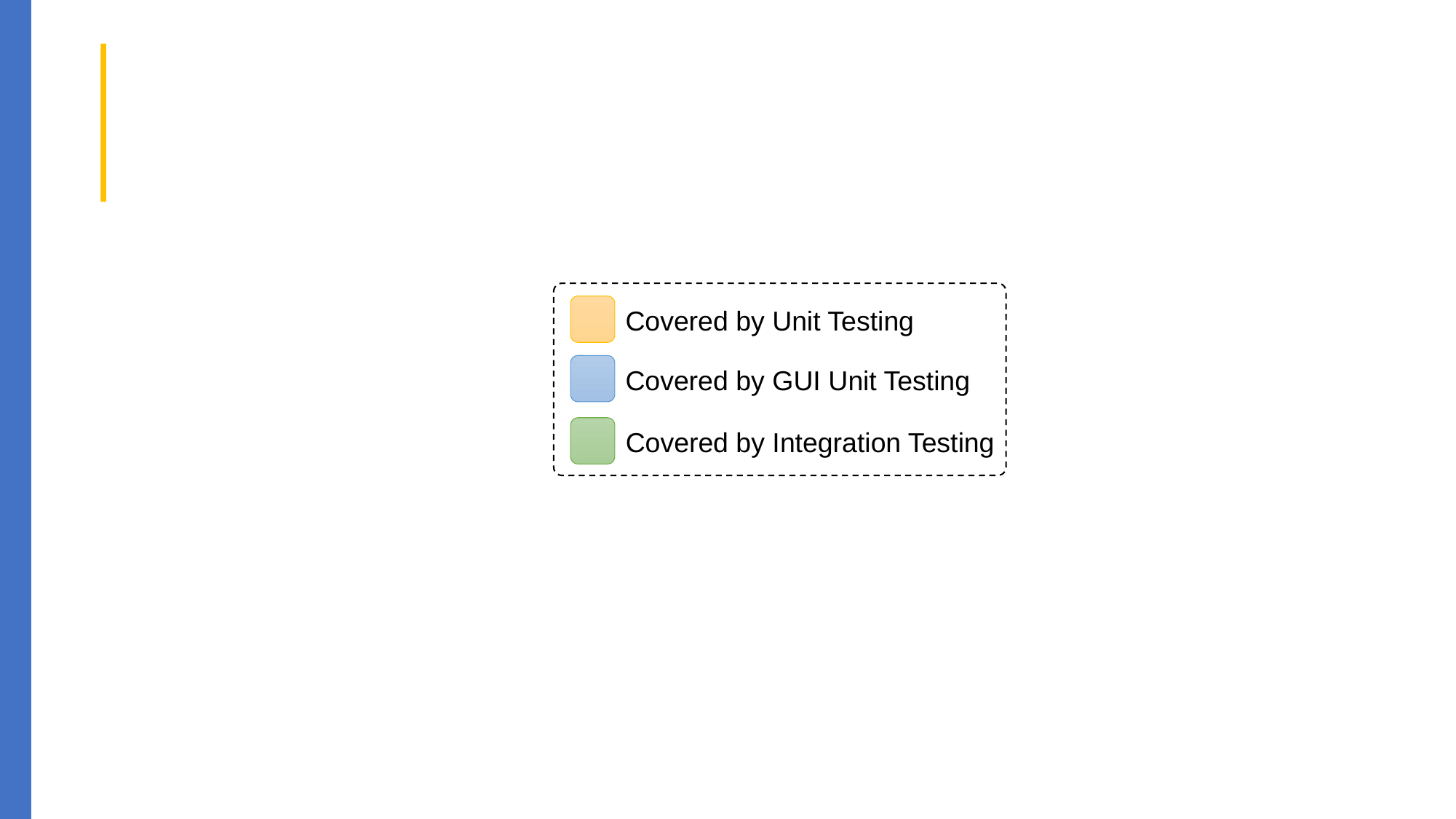

Covered by Unit Testing

Covered by GUI Unit Testing

Covered by Integration Testing